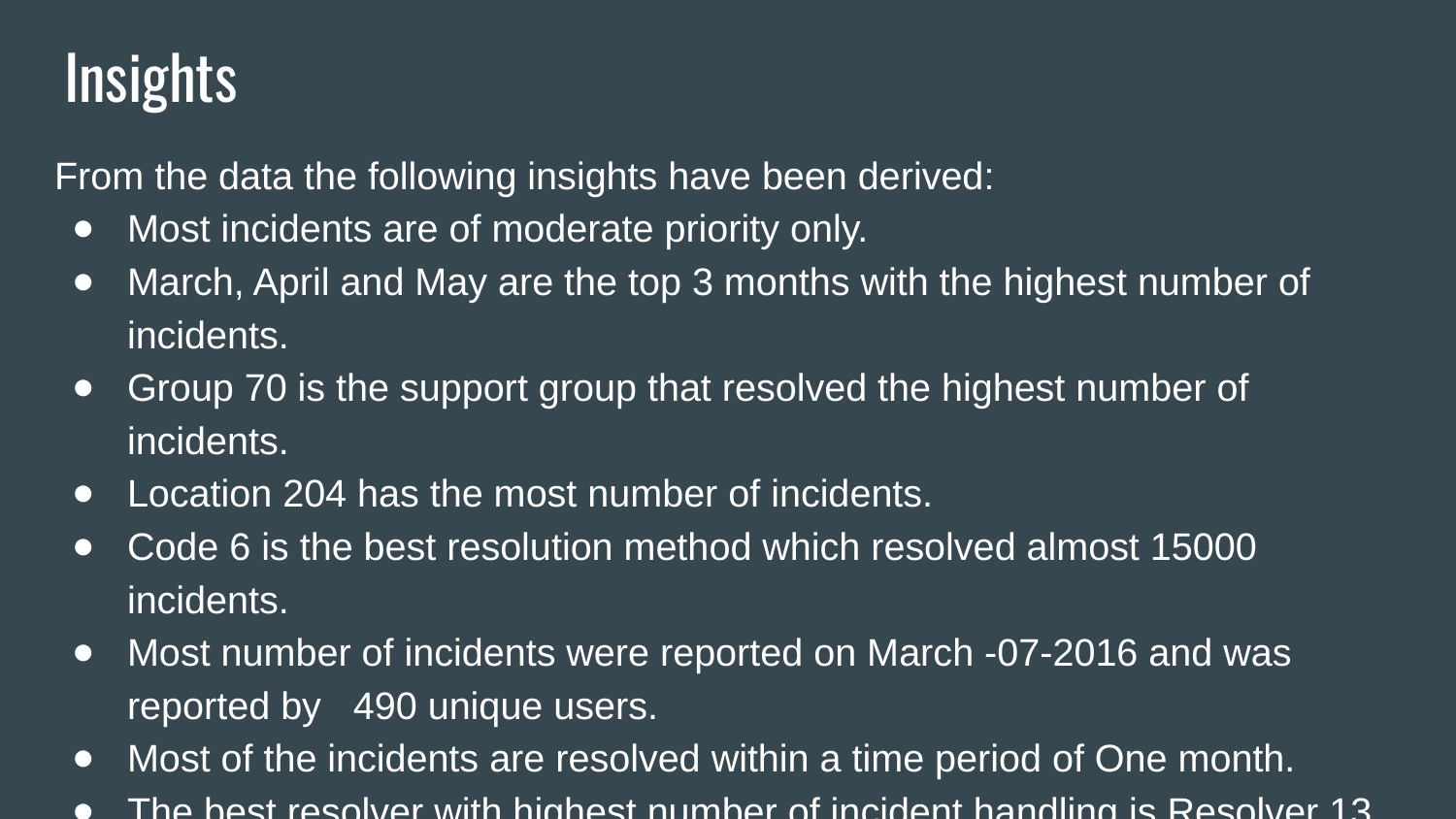

# Insights
From the data the following insights have been derived:
Most incidents are of moderate priority only.
March, April and May are the top 3 months with the highest number of incidents.
Group 70 is the support group that resolved the highest number of incidents.
Location 204 has the most number of incidents.
Code 6 is the best resolution method which resolved almost 15000 incidents.
Most number of incidents were reported on March -07-2016 and was reported by   490 unique users.
Most of the incidents are resolved within a time period of One month.
The best resolver with highest number of incident handling is Resolver 13.
Caller 1904 is the most affected user of all.